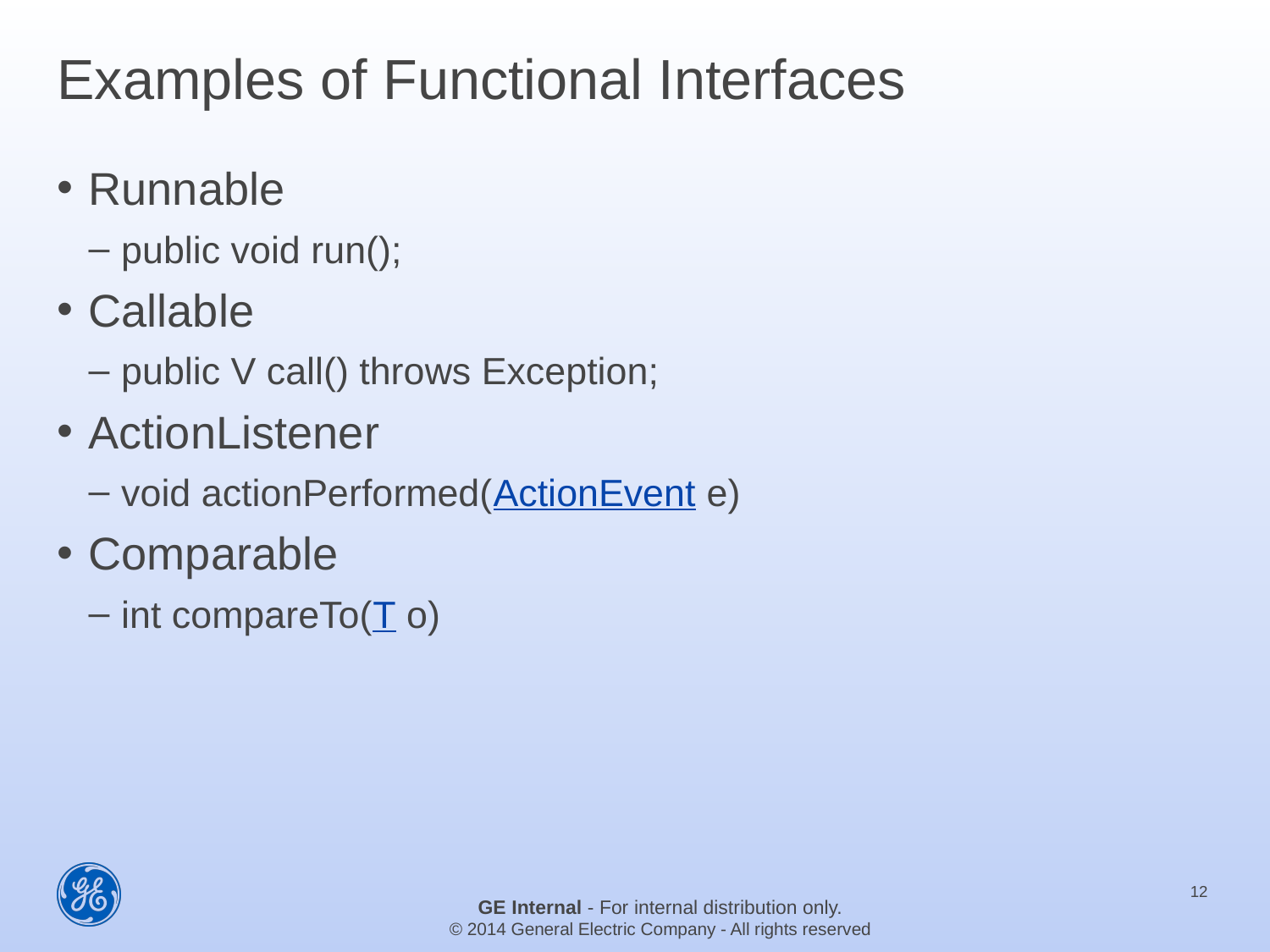

# Examples of Functional Interfaces
Runnable
public void run();
Callable
public V call() throws Exception;
ActionListener
void actionPerformed(ActionEvent e)
Comparable
int compareTo(T o)